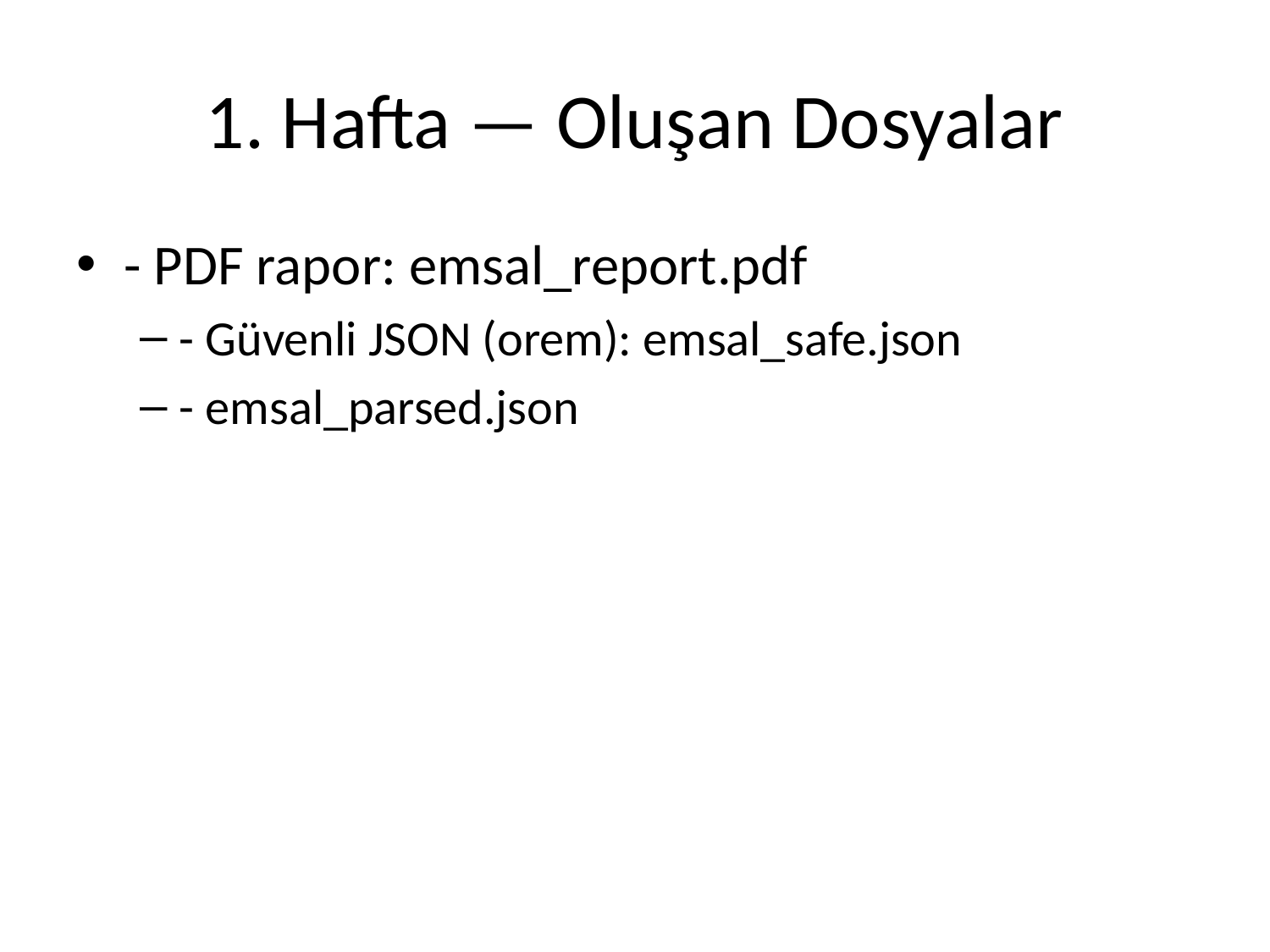

# 1. Hafta — Oluşan Dosyalar
- PDF rapor: emsal_report.pdf
- Güvenli JSON (orem): emsal_safe.json
- emsal_parsed.json